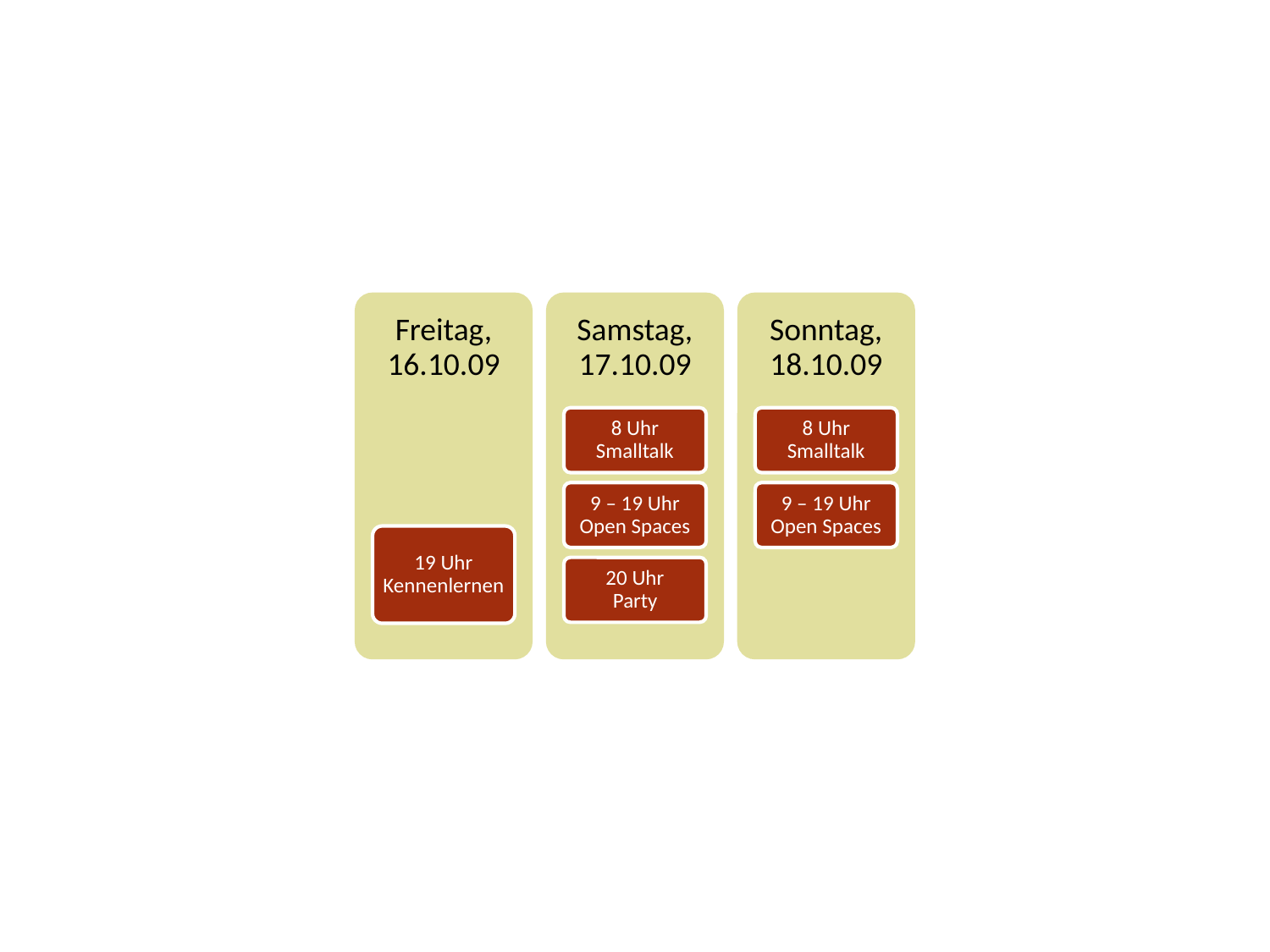

Freitag, 16.10.09

19 Uhr Kennenlernen
Samstag, 17.10.09

8 Uhr
Smalltalk
9 – 19 Uhr
Open Spaces
20 Uhr
Party
Sonntag, 18.10.09

8 Uhr
Smalltalk
9 – 19 Uhr
Open Spaces